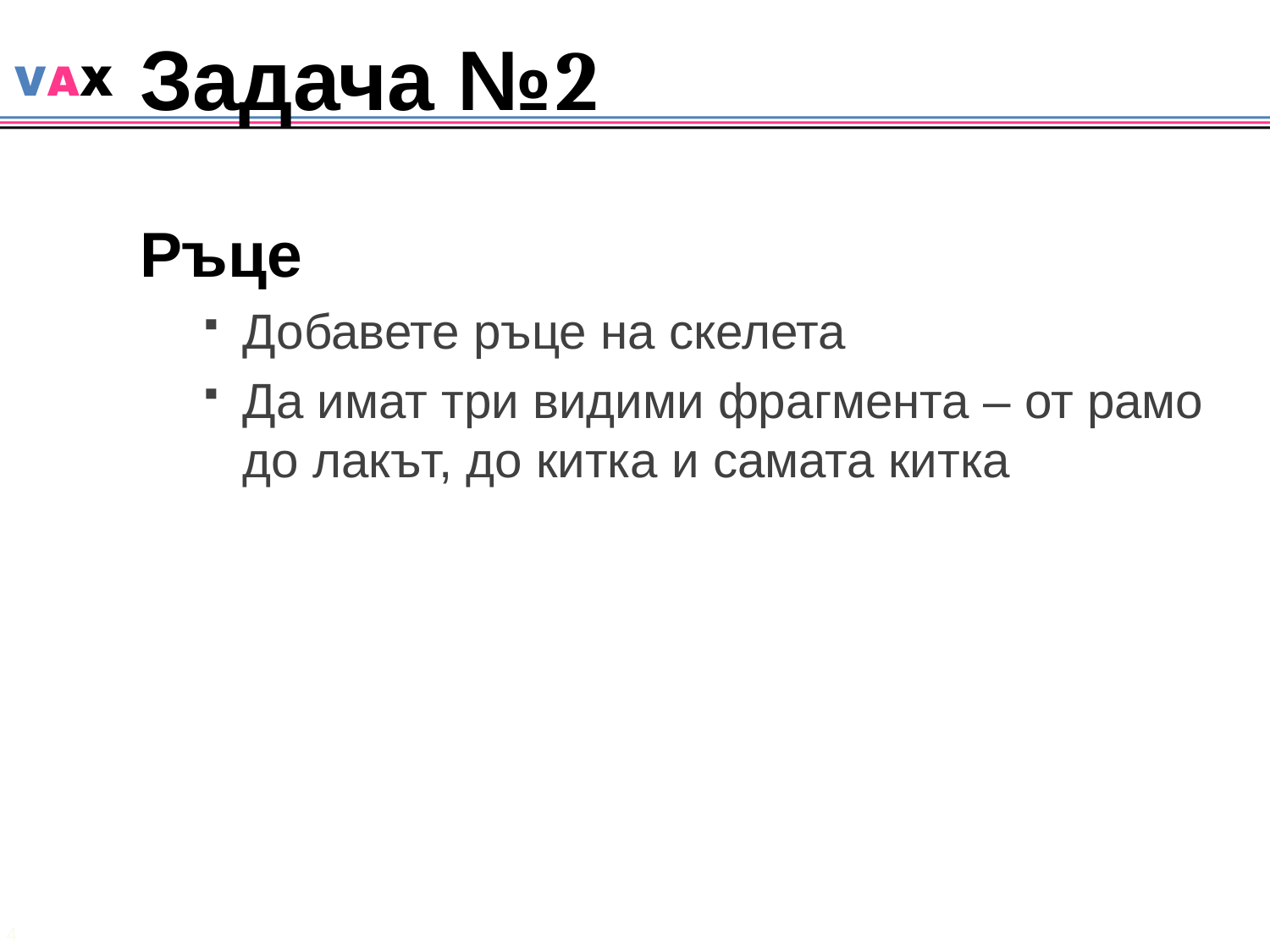

# Задача №2
Ръце
Добавете ръце на скелета
Да имат три видими фрагмента – от рамо до лакът, до китка и самата китка